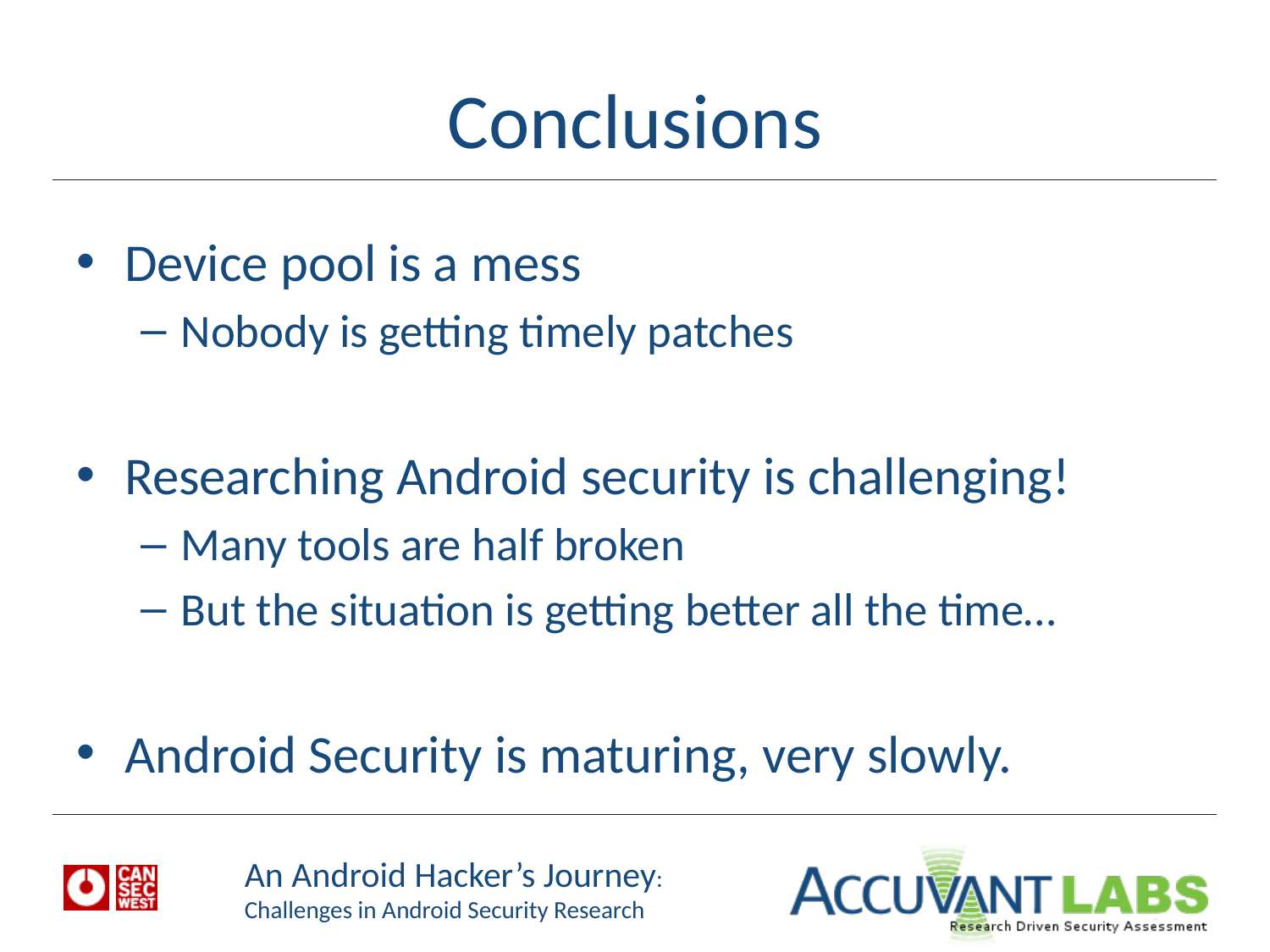

# Conclusions
Device pool is a mess
Nobody is getting timely patches

Researching Android security is challenging!
Many tools are half broken
But the situation is getting better all the time…

Android Security is maturing, very slowly.